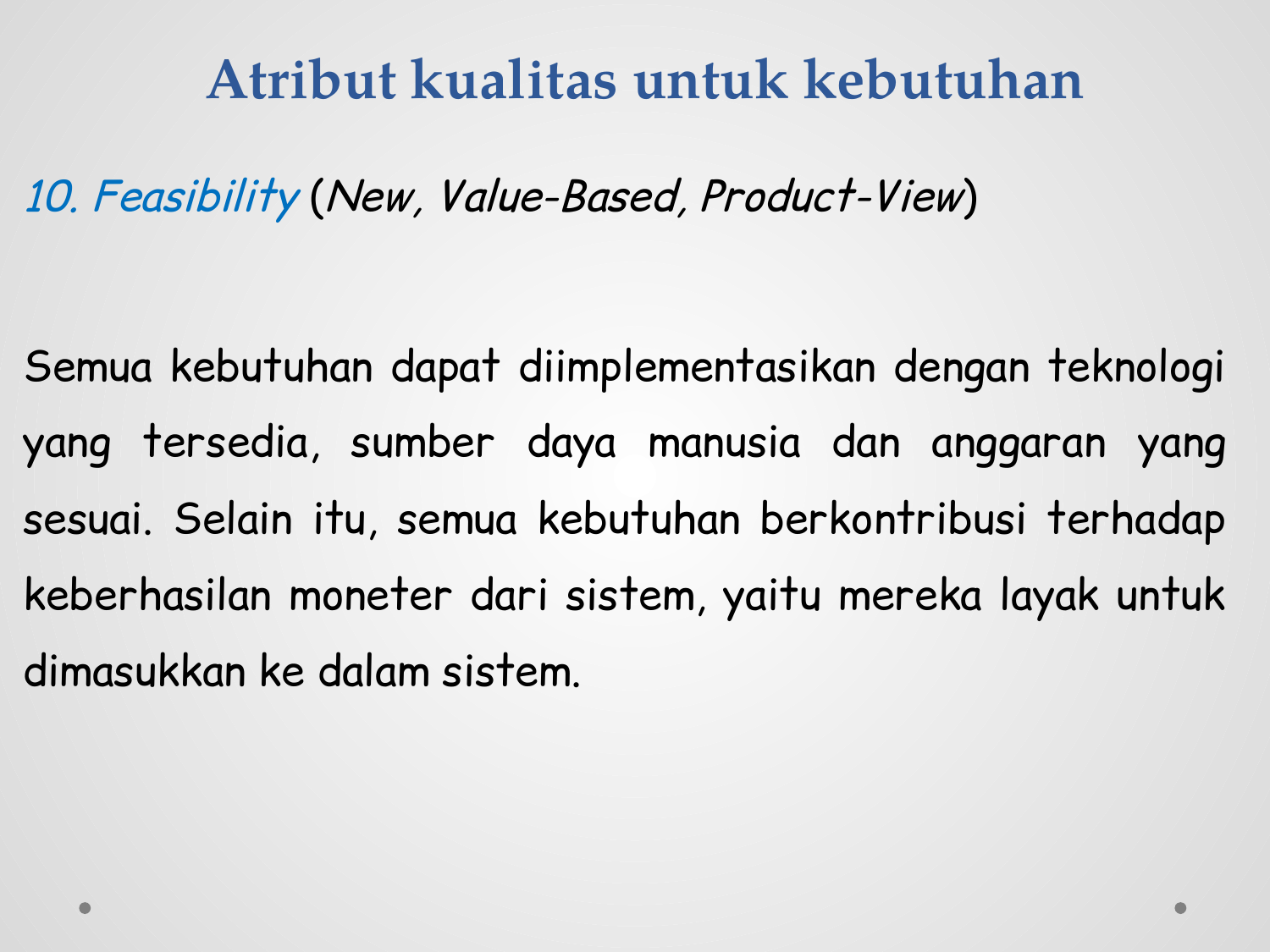

# Atribut kualitas untuk kebutuhan
10. Feasibility (New, Value-Based, Product-View)

Semua kebutuhan dapat diimplementasikan dengan teknologi yang tersedia, sumber daya manusia dan anggaran yang sesuai. Selain itu, semua kebutuhan berkontribusi terhadap keberhasilan moneter dari sistem, yaitu mereka layak untuk dimasukkan ke dalam sistem.